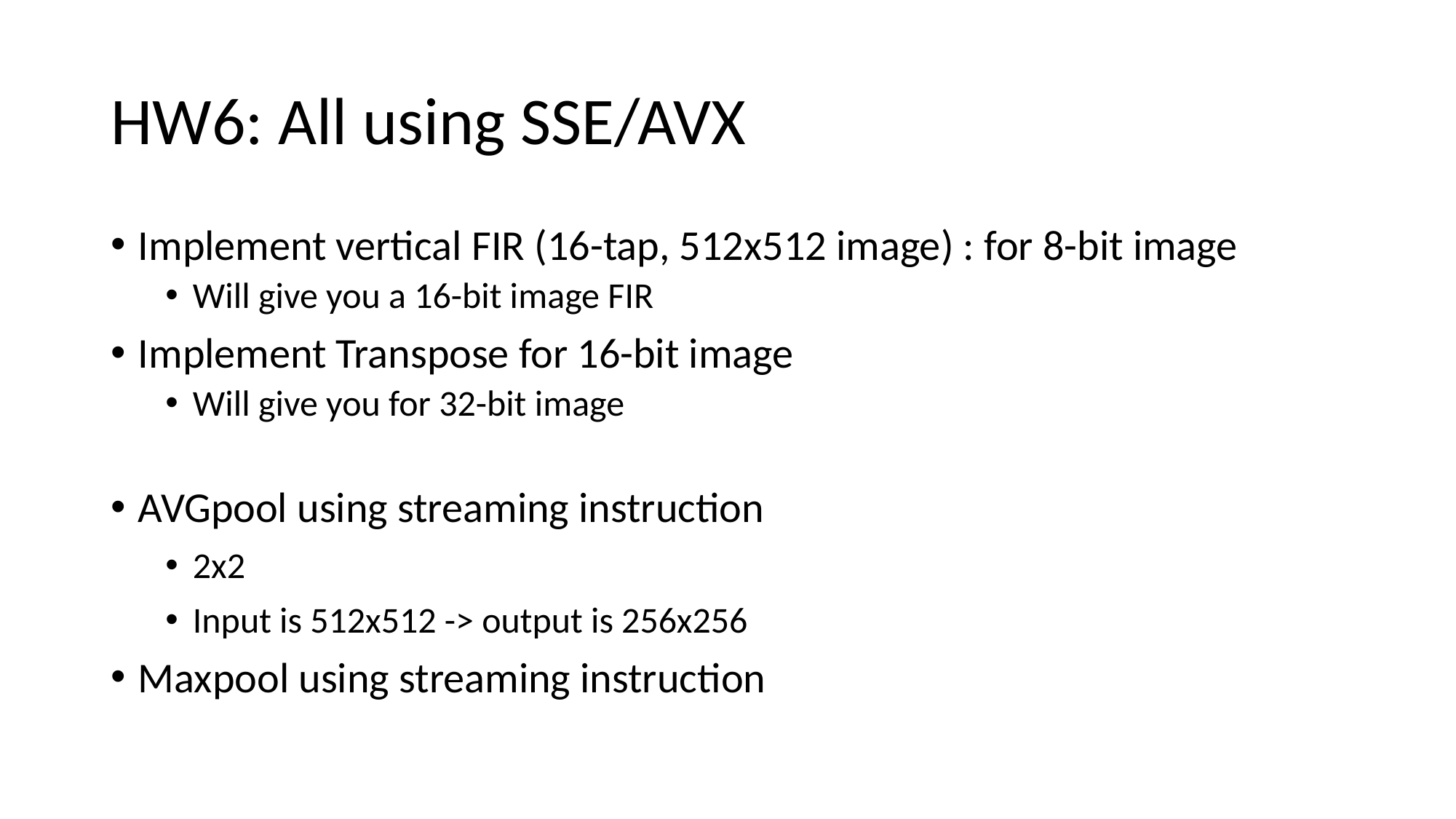

# HW6: All using SSE/AVX
Implement vertical FIR (16-tap, 512x512 image) : for 8-bit image
Will give you a 16-bit image FIR
Implement Transpose for 16-bit image
Will give you for 32-bit image

AVGpool using streaming instruction
2x2
Input is 512x512 -> output is 256x256
Maxpool using streaming instruction